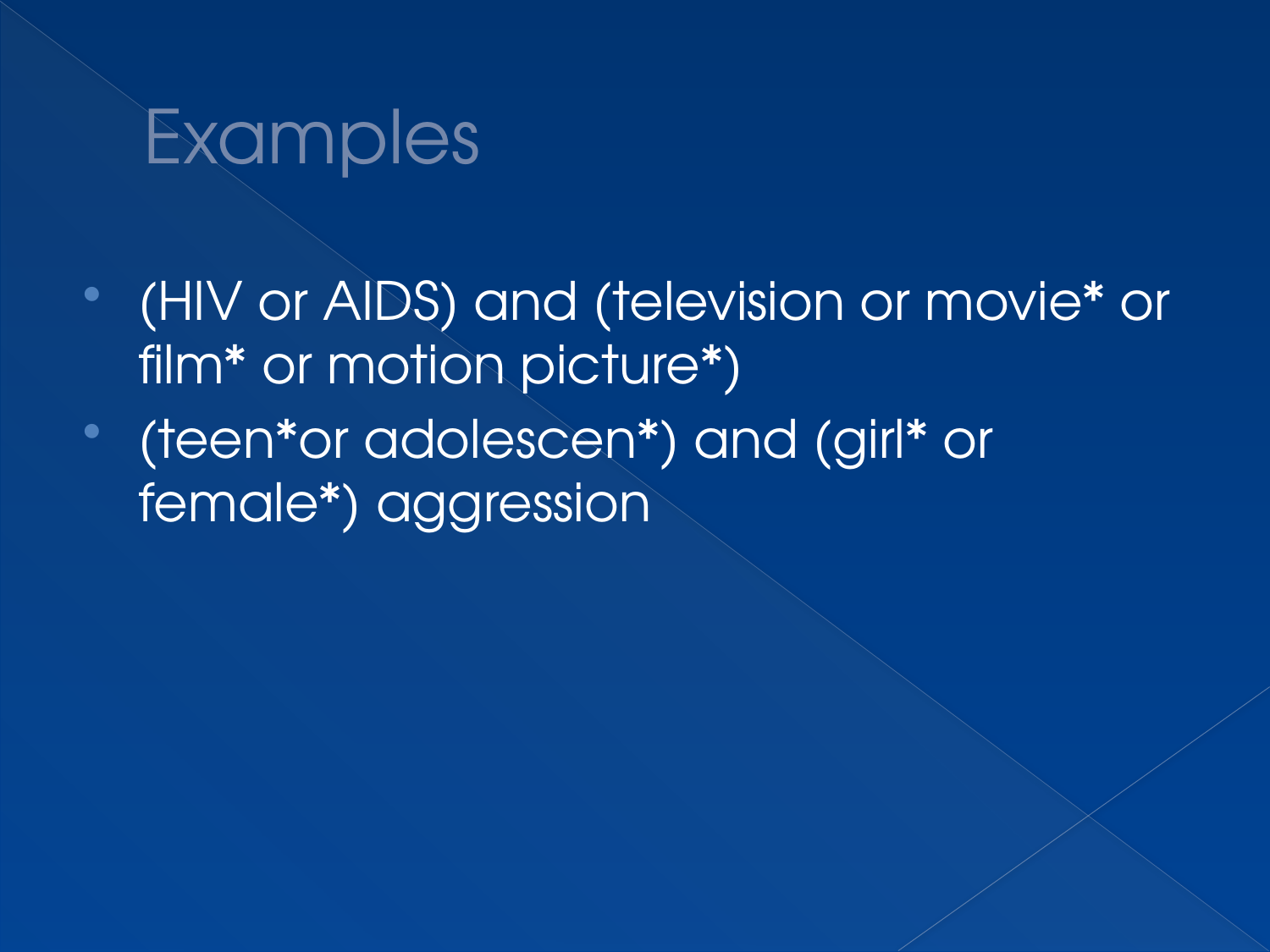

# Examples
(HIV or AIDS) and (television or movie* or film* or motion picture*)
(teen*or adolescen*) and (girl* or female*) aggression